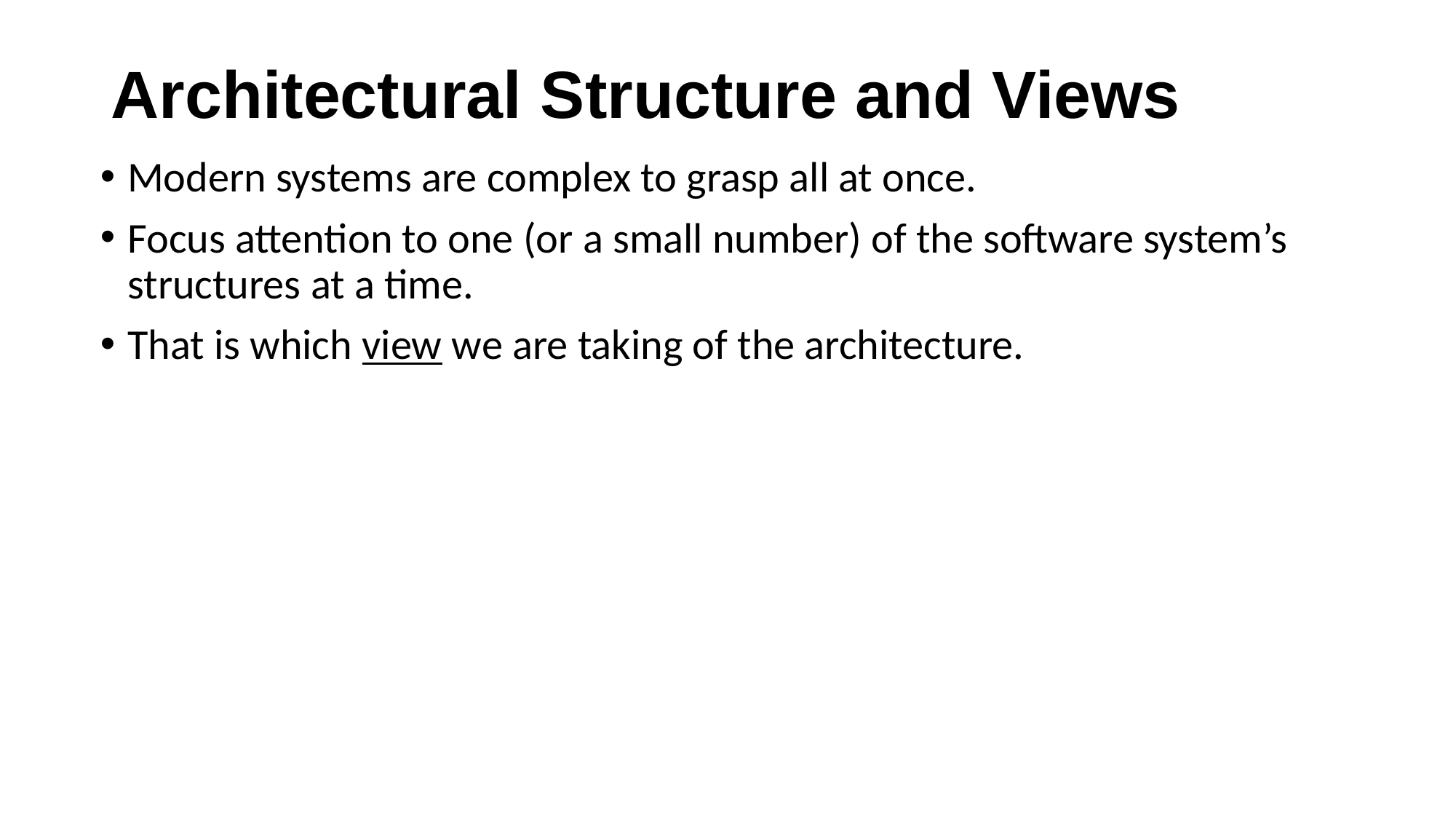

# Architectural Structure and Views
Modern systems are complex to grasp all at once.
Focus attention to one (or a small number) of the software system’s structures at a time.
That is which view we are taking of the architecture.